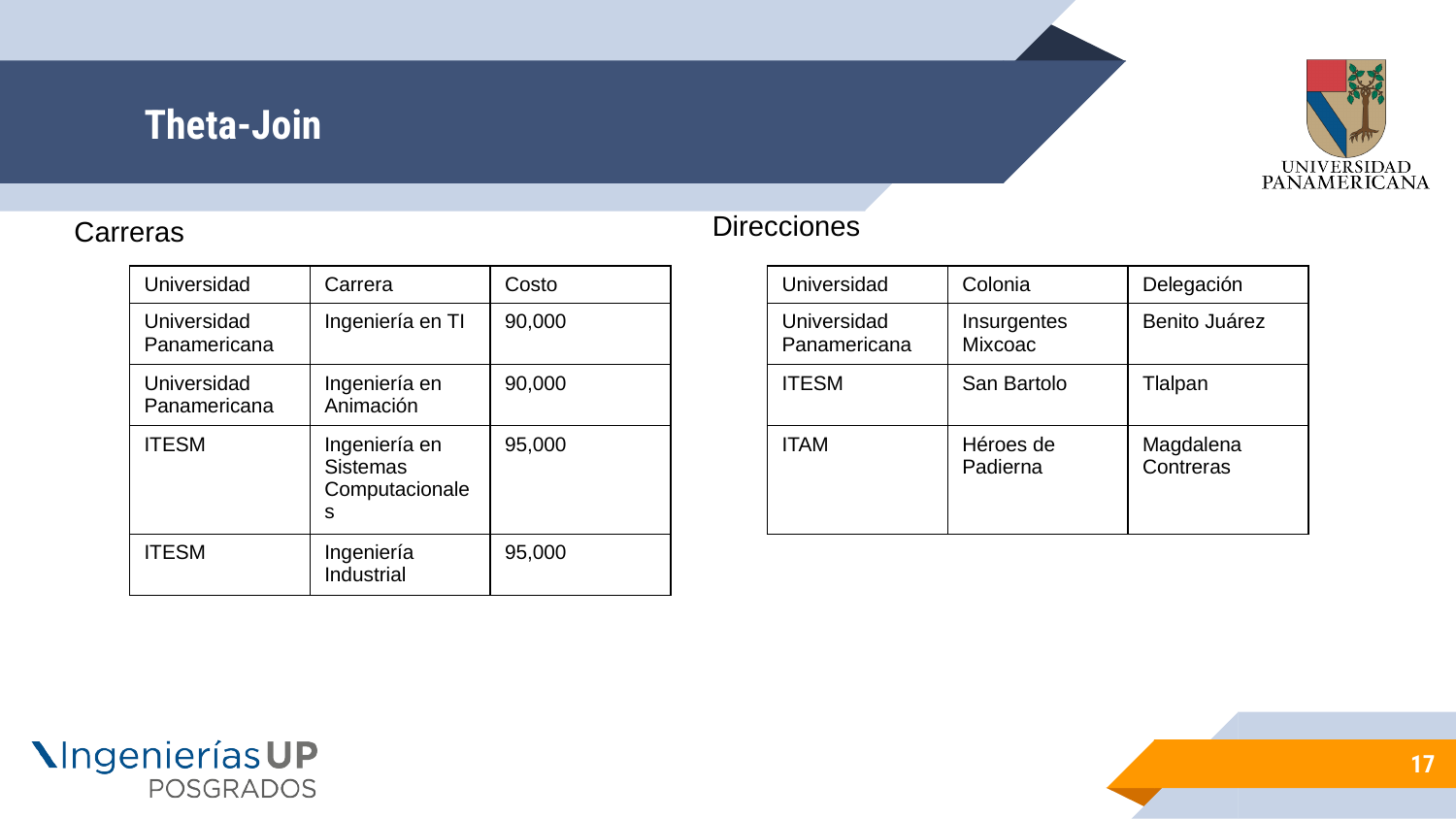

# Theta-Join
Direcciones
Carreras
| Universidad | Carrera | Costo |
| --- | --- | --- |
| Universidad Panamericana | Ingeniería en TI | 90,000 |
| Universidad Panamericana | Ingeniería en Animación | 90,000 |
| ITESM | Ingeniería en Sistemas Computacionales | 95,000 |
| ITESM | Ingeniería Industrial | 95,000 |
| Universidad | Colonia | Delegación |
| --- | --- | --- |
| Universidad Panamericana | Insurgentes Mixcoac | Benito Juárez |
| ITESM | San Bartolo | Tlalpan |
| ITAM | Héroes de Padierna | Magdalena Contreras |
17